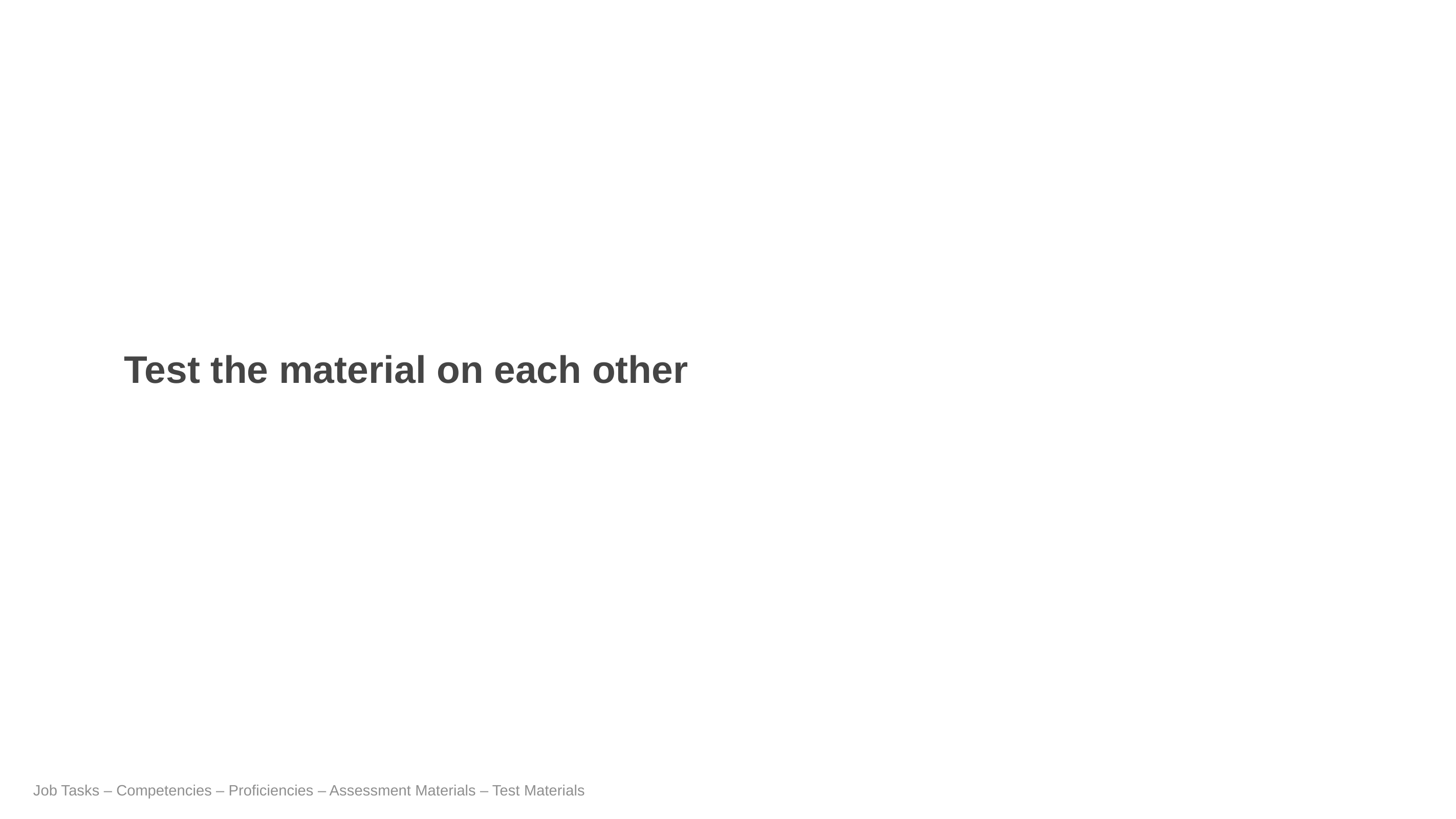

Test the material on each other

Job Tasks – Competencies – Proficiencies – Assessment Materials – Test Materials